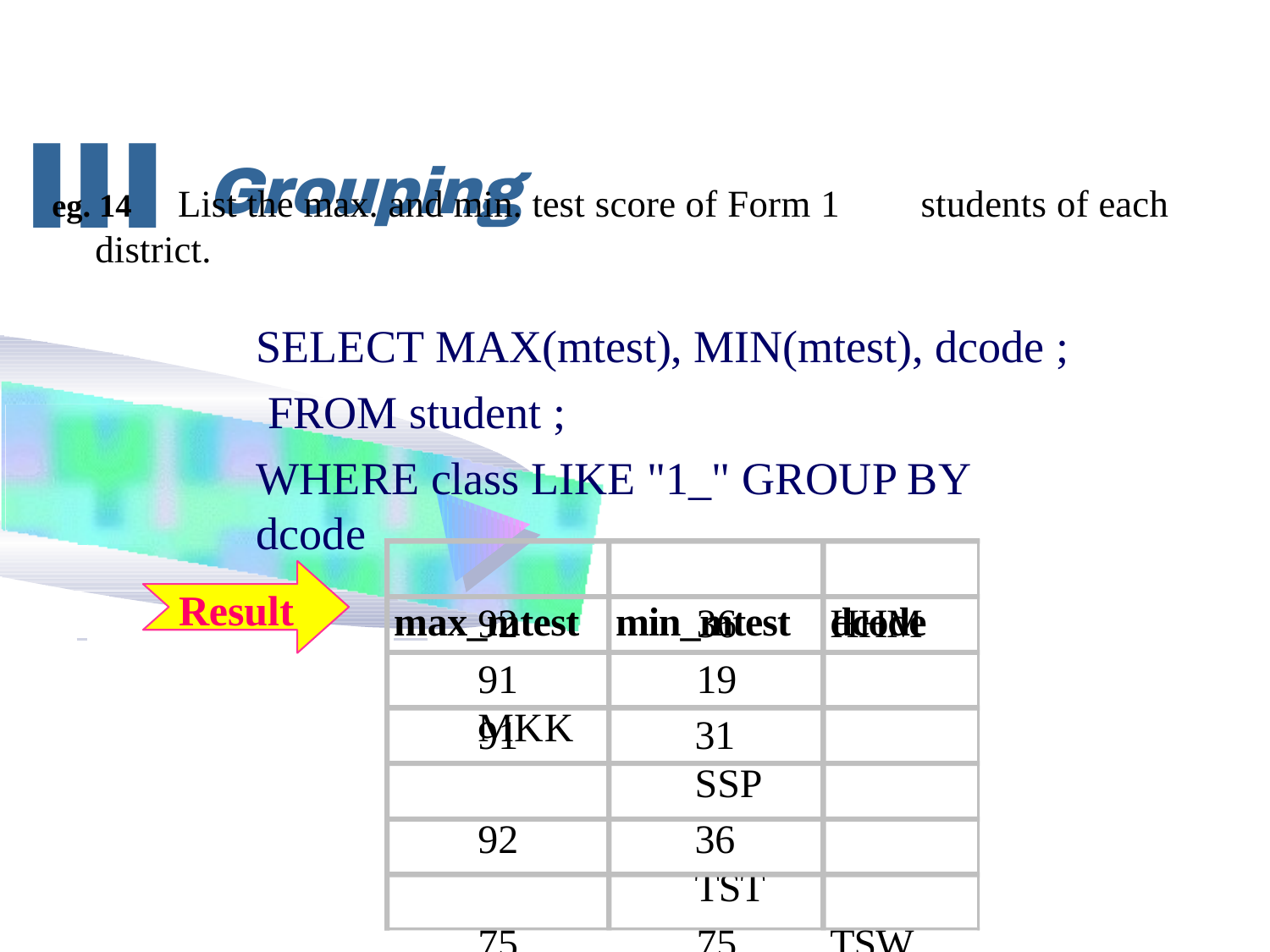

# III Grouping
List the max. and min. test score of Form 1
students of each
eg. 14
district.
SELECT MAX(mtest), MIN(mtest), dcode ;  FROM student ;
WHERE class LIKE "1_" GROUP BY dcode
 	max_mtest	min_mtest	dcode

Result
92	36	HHM
91	19	MKK
31	SSP
36	TST
75	75	TSW
88	38	YMT